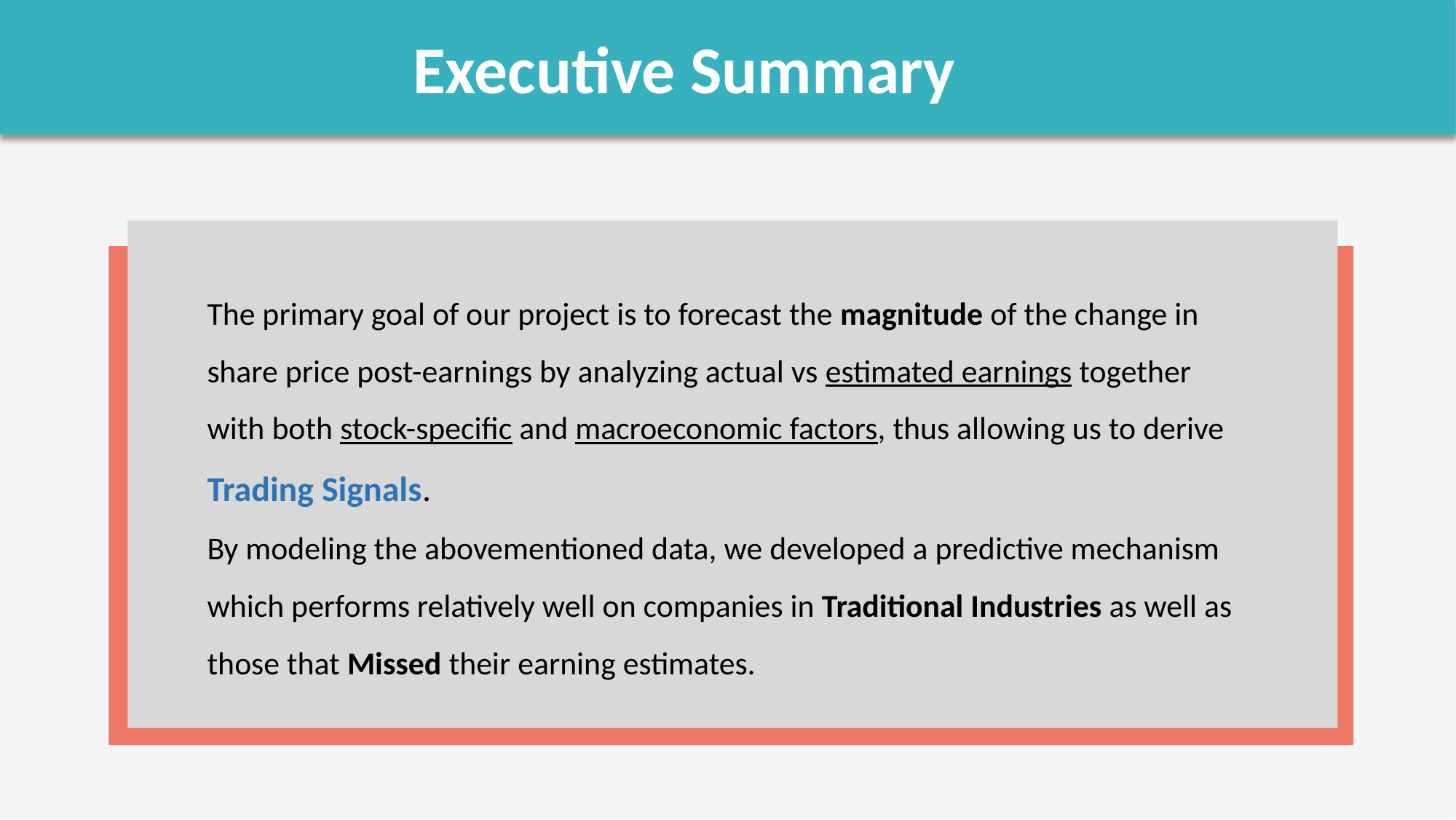

Executive Summary

The primary goal of our project is to forecast the magnitude of the change in share price post-earnings by analyzing actual vs estimated earnings together with both stock-specific and macroeconomic factors, thus allowing us to derive Trading Signals.
By modeling the abovementioned data, we developed a predictive mechanism which performs relatively well on companies in Traditional Industries as well as those that Missed their earning estimates.